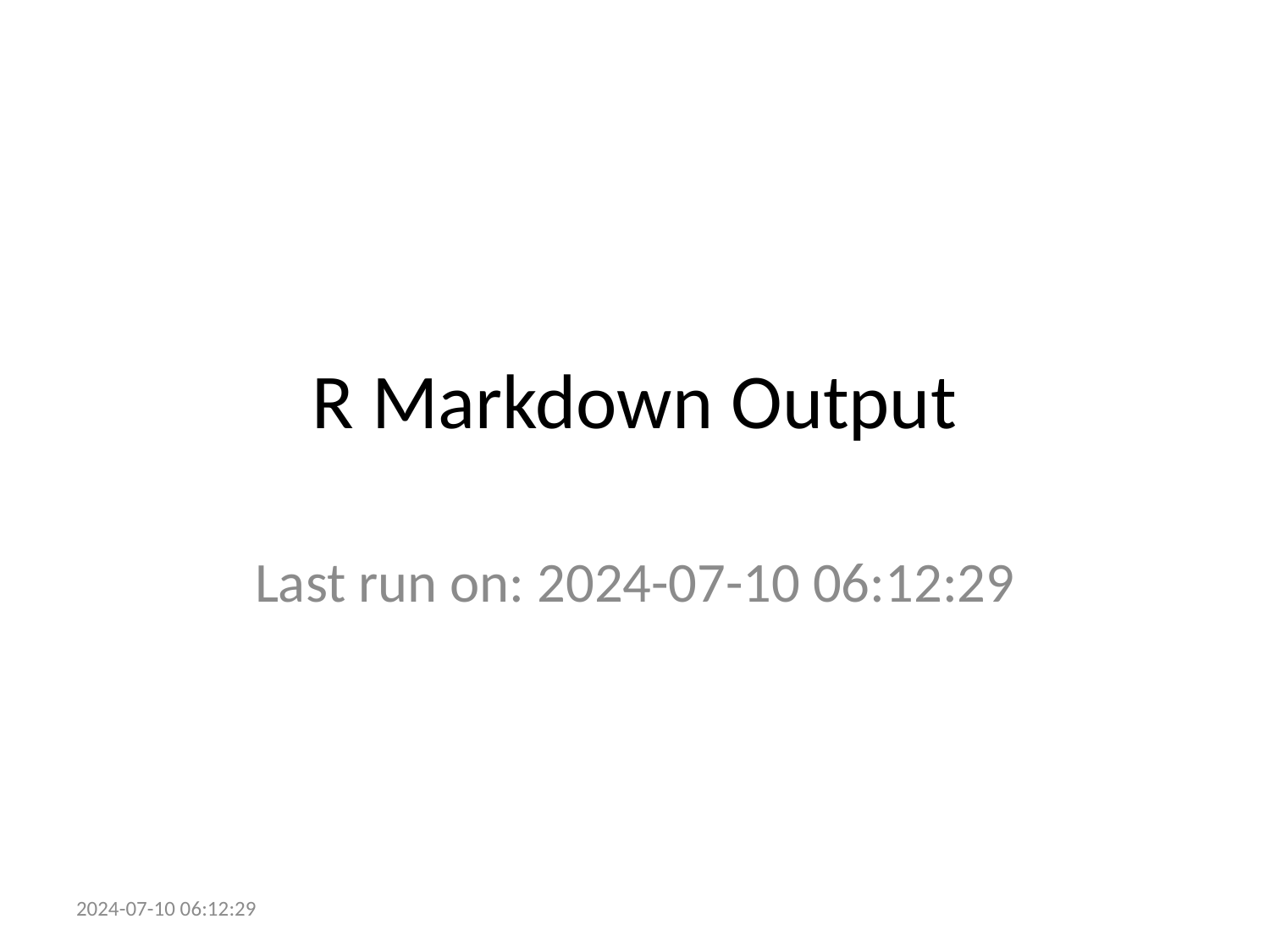

# R Markdown Output
Last run on: 2024-07-10 06:12:29
2024-07-10 06:12:29